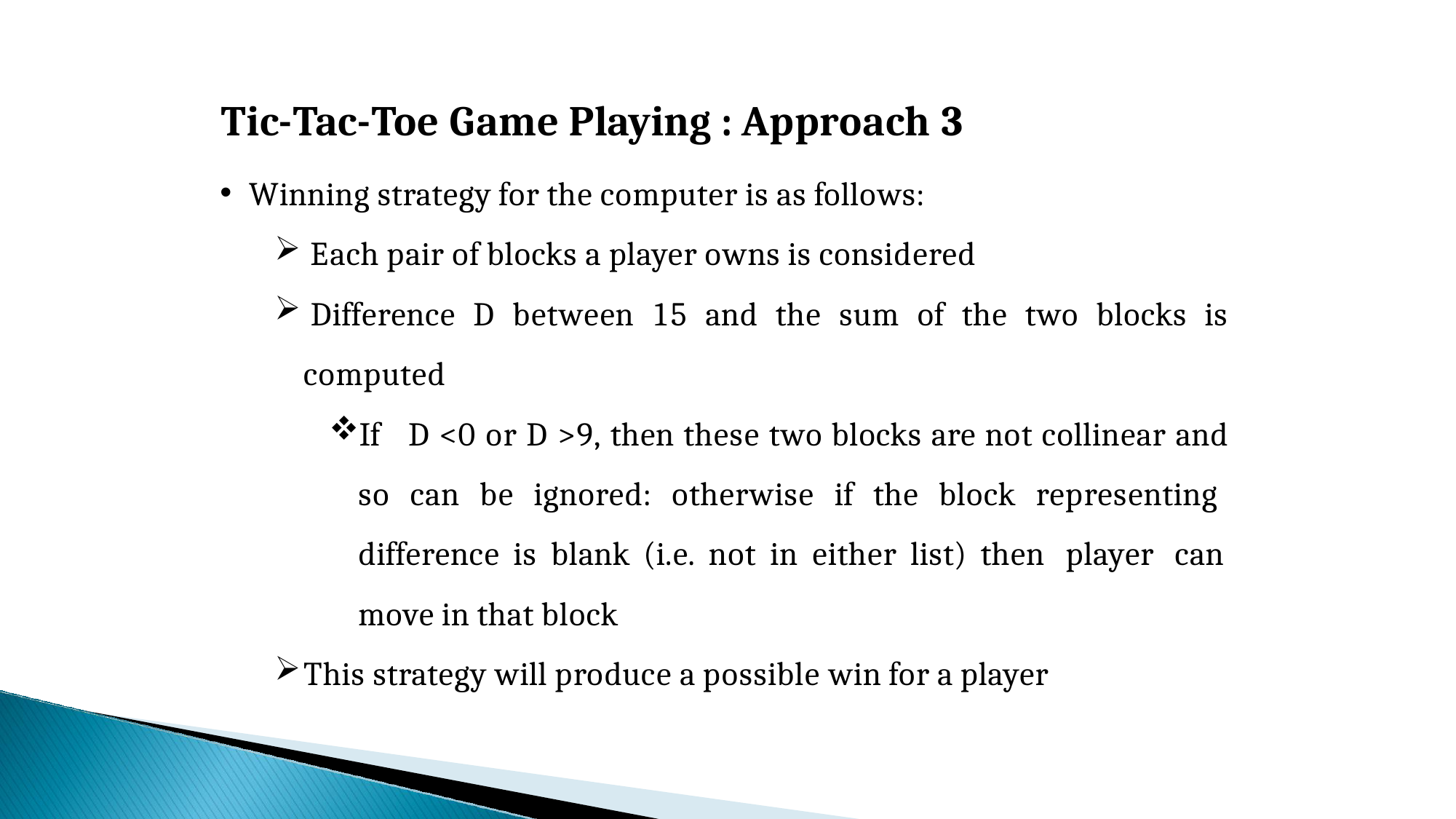

# Tic-Tac-Toe Game Playing : Approach 3
Winning strategy for the computer is as follows:
Each pair of blocks a player owns is considered
Difference D  between 15 and the sum  of the two blocks is
computed
If   D <0 or D >9, then these two blocks are not collinear and  so can be ignored: otherwise if the block representing  difference is blank (i.e. not in either list) then player can  move in that block
This strategy will produce a possible win for a player
62